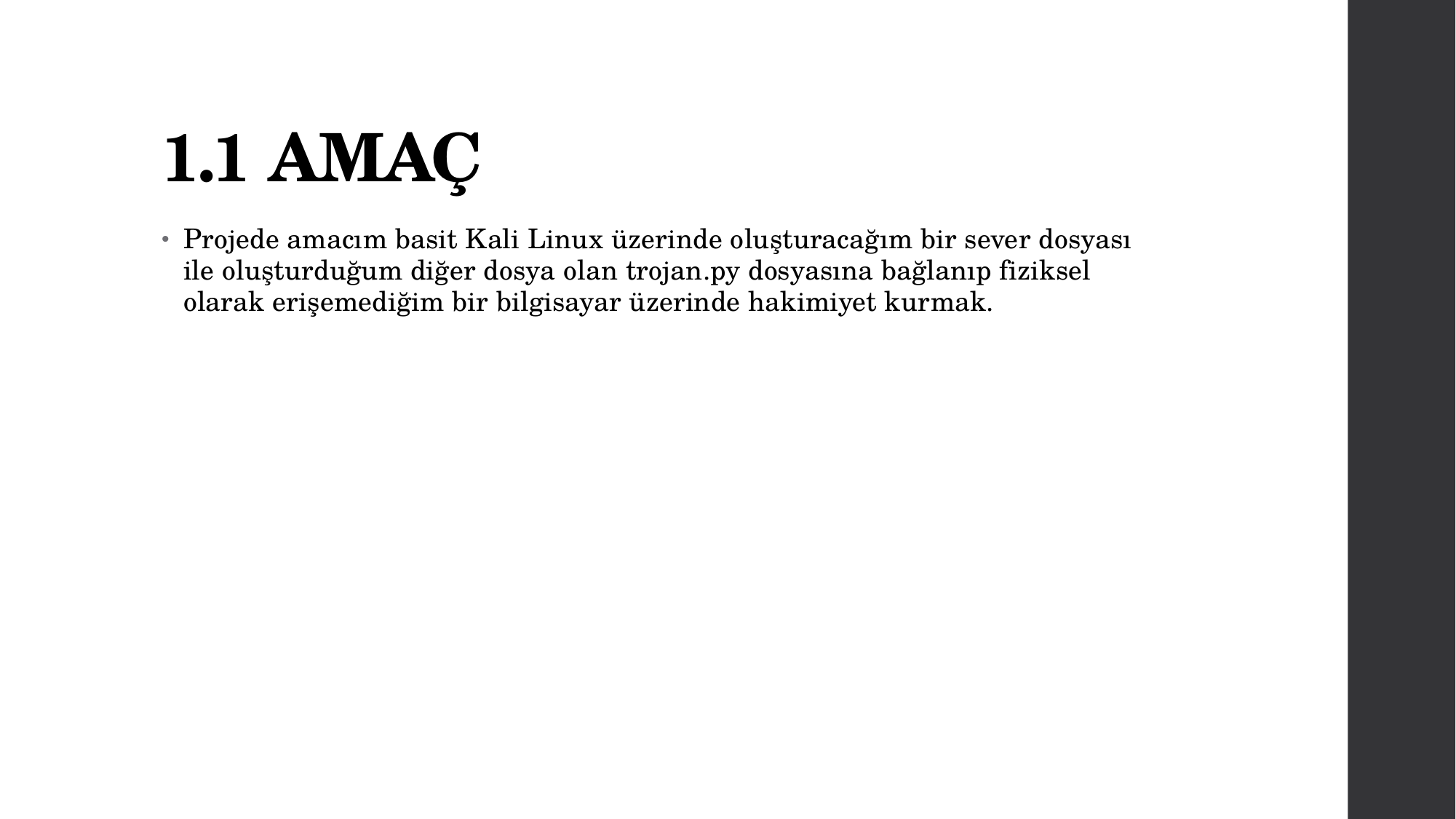

# 1.1 AMAÇ
Projede amacım basit Kali Linux üzerinde oluşturacağım bir sever dosyası ile oluşturduğum diğer dosya olan trojan.py dosyasına bağlanıp fiziksel olarak erişemediğim bir bilgisayar üzerinde hakimiyet kurmak.